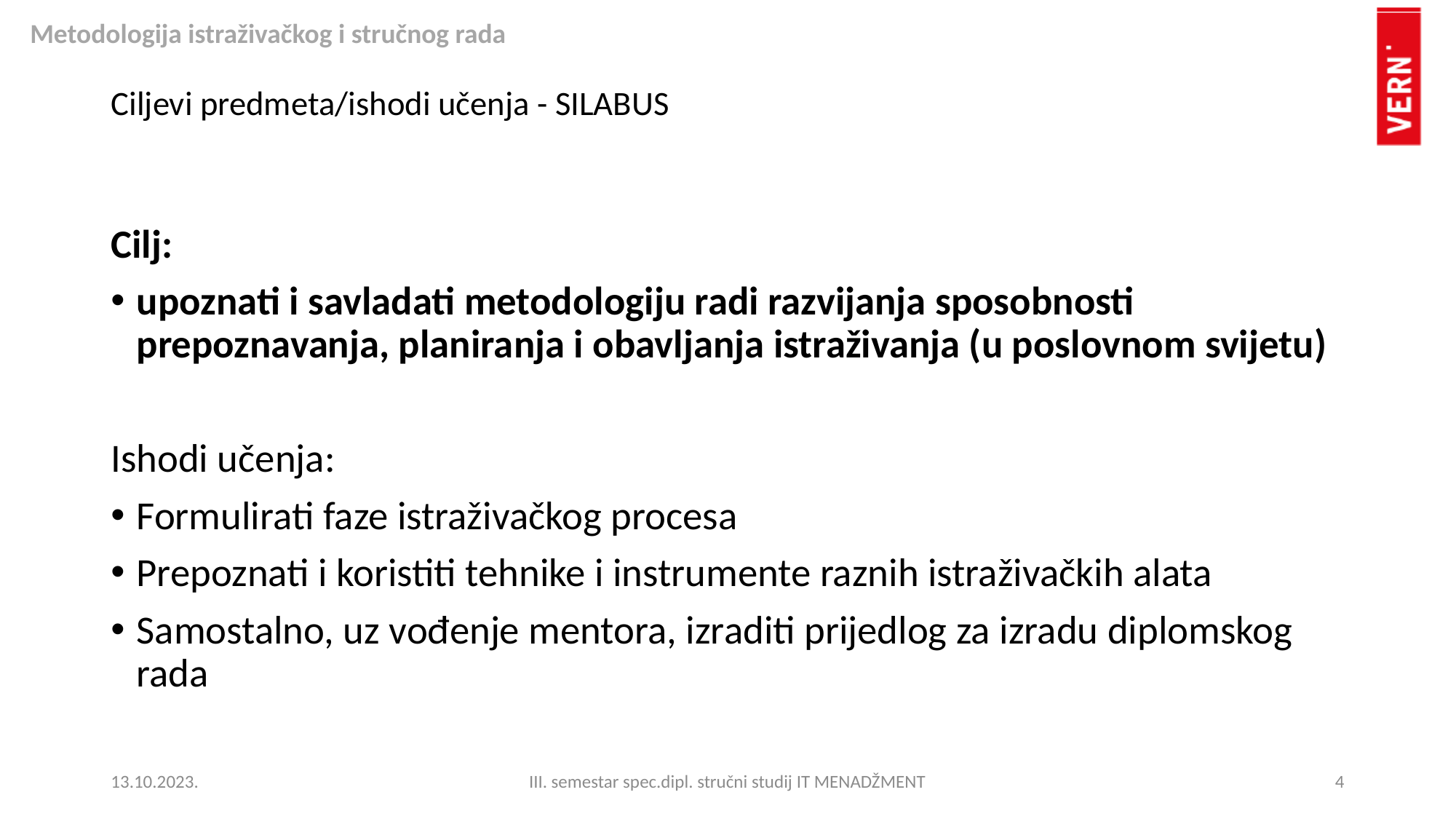

# Ciljevi predmeta/ishodi učenja - SILABUS
Cilj:
upoznati i savladati metodologiju radi razvijanja sposobnosti prepoznavanja, planiranja i obavljanja istraživanja (u poslovnom svijetu)

Ishodi učenja:
Formulirati faze istraživačkog procesa
Prepoznati i koristiti tehnike i instrumente raznih istraživačkih alata
Samostalno, uz vođenje mentora, izraditi prijedlog za izradu diplomskog rada
13.10.2023.
III. semestar spec.dipl. stručni studij IT MENADŽMENT
4